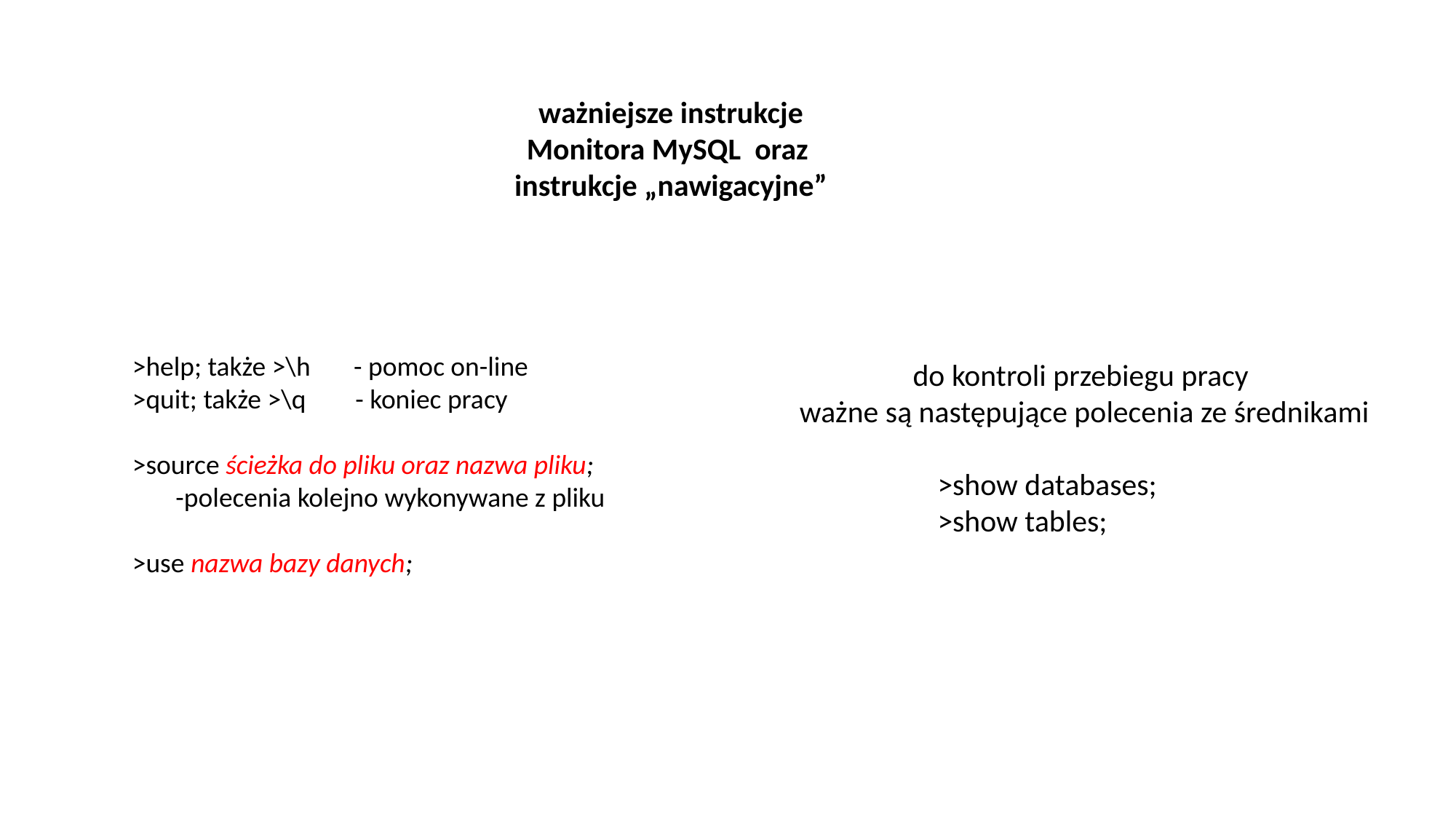

ważniejsze instrukcje
Monitora MySQL  oraz
instrukcje „nawigacyjne”
>help; także >\h       - pomoc on-line
>quit; także >\q        - koniec pracy

>source ścieżka do pliku oraz nazwa pliku;
       -polecenia kolejno wykonywane z pliku

>use nazwa bazy danych;

do kontroli przebiegu pracy
ważne są następujące polecenia ze średnikami

                    >show databases;
                    >show tables;